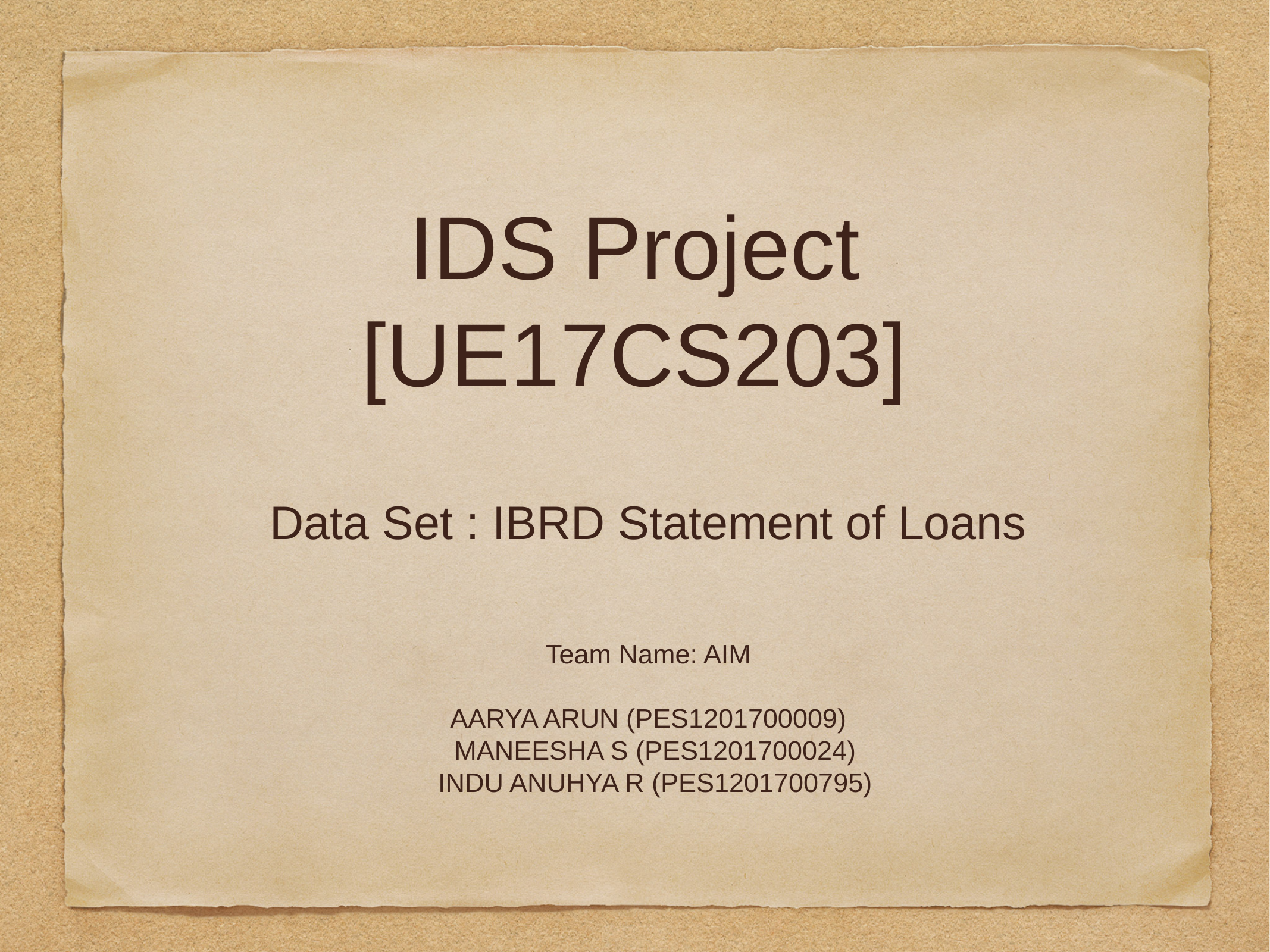

# IDS Project
[UE17CS203]
Data Set : IBRD Statement of Loans
Team Name: AIM

AARYA ARUN (PES1201700009)
MANEESHA S (PES1201700024)
INDU ANUHYA R (PES1201700795)